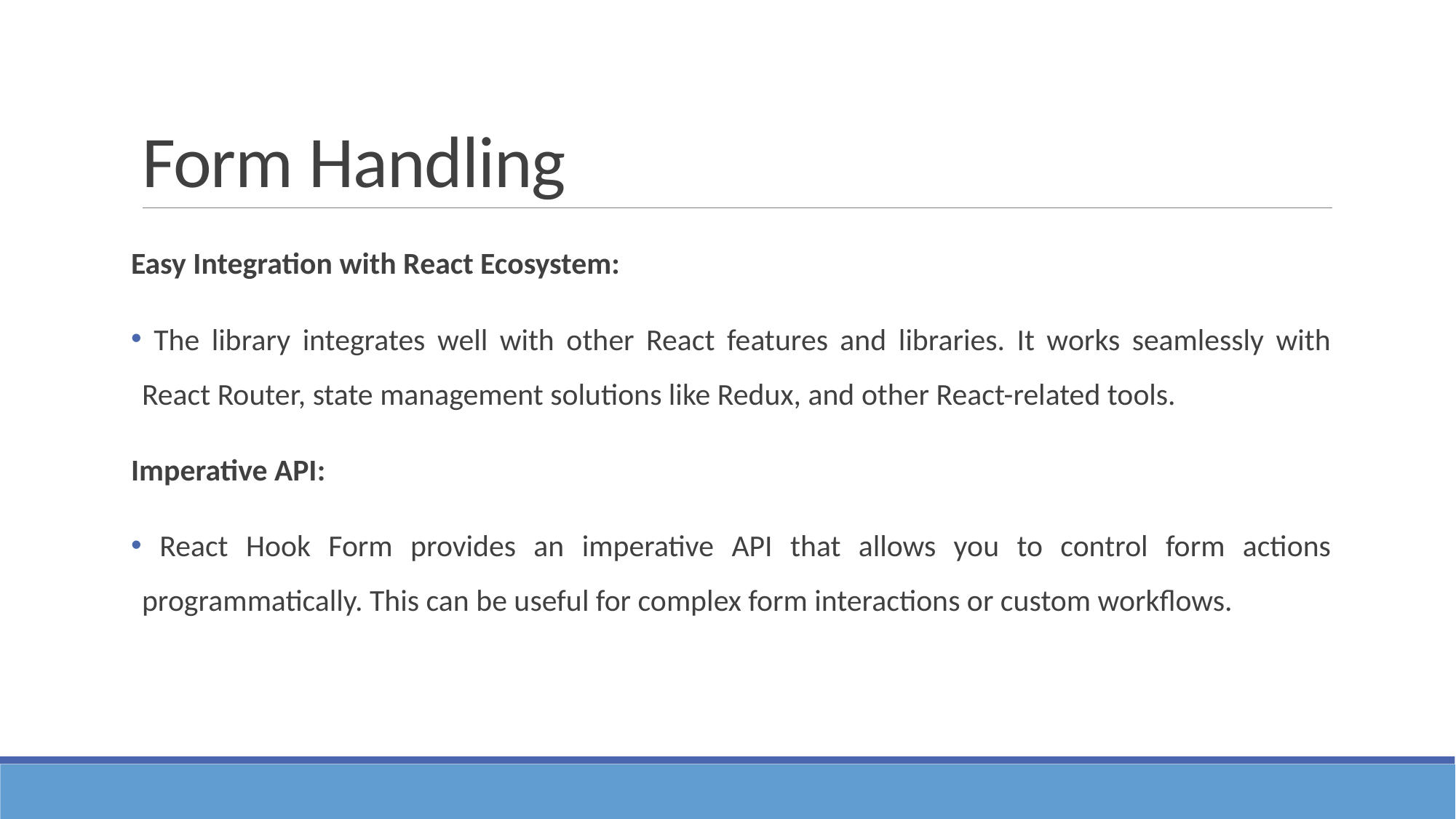

# Form Handling
Easy Integration with React Ecosystem:
 The library integrates well with other React features and libraries. It works seamlessly with React Router, state management solutions like Redux, and other React-related tools.
Imperative API:
 React Hook Form provides an imperative API that allows you to control form actions programmatically. This can be useful for complex form interactions or custom workflows.